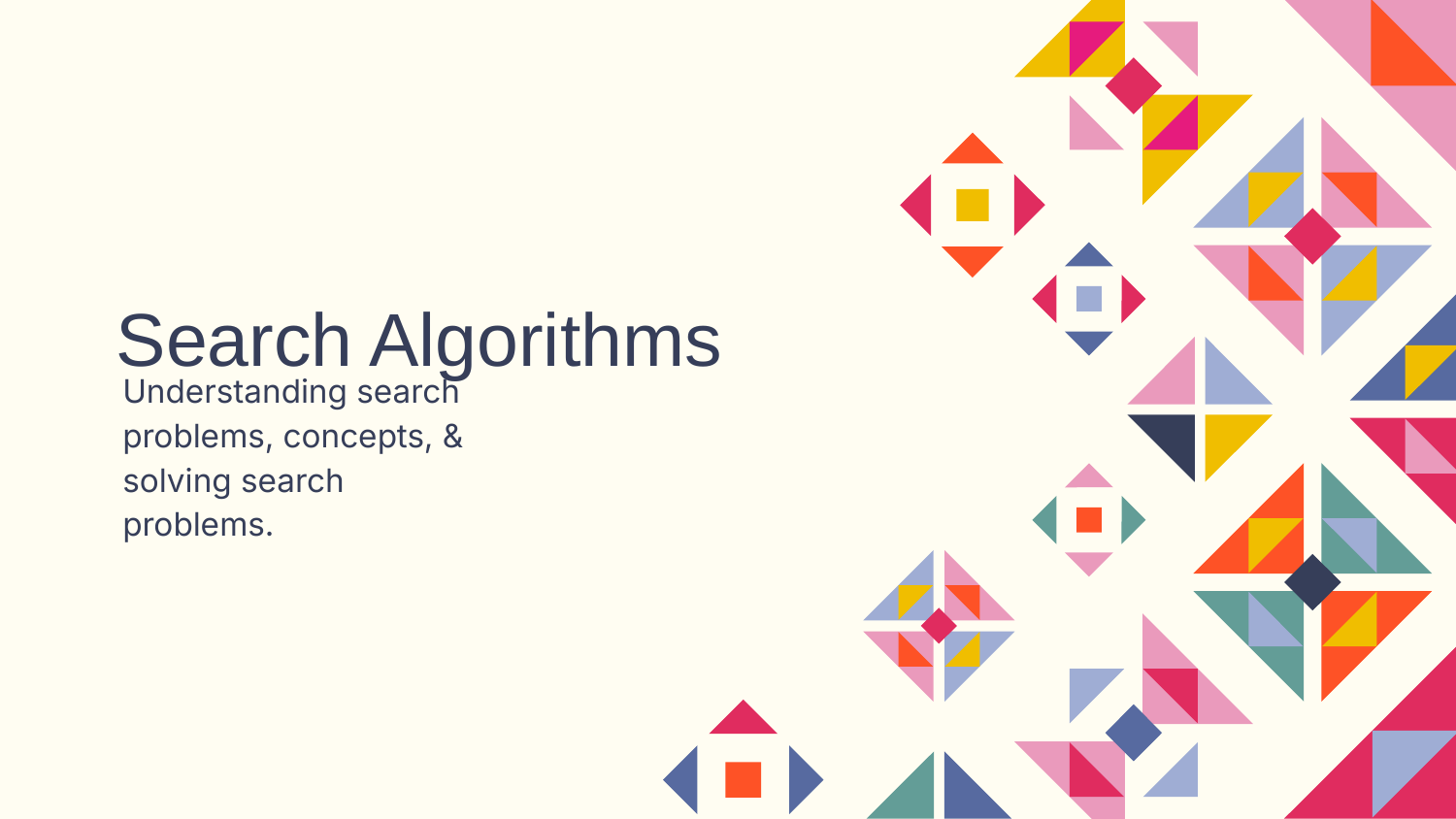

# Search Algorithms
Understanding search problems, concepts, & solving search problems.